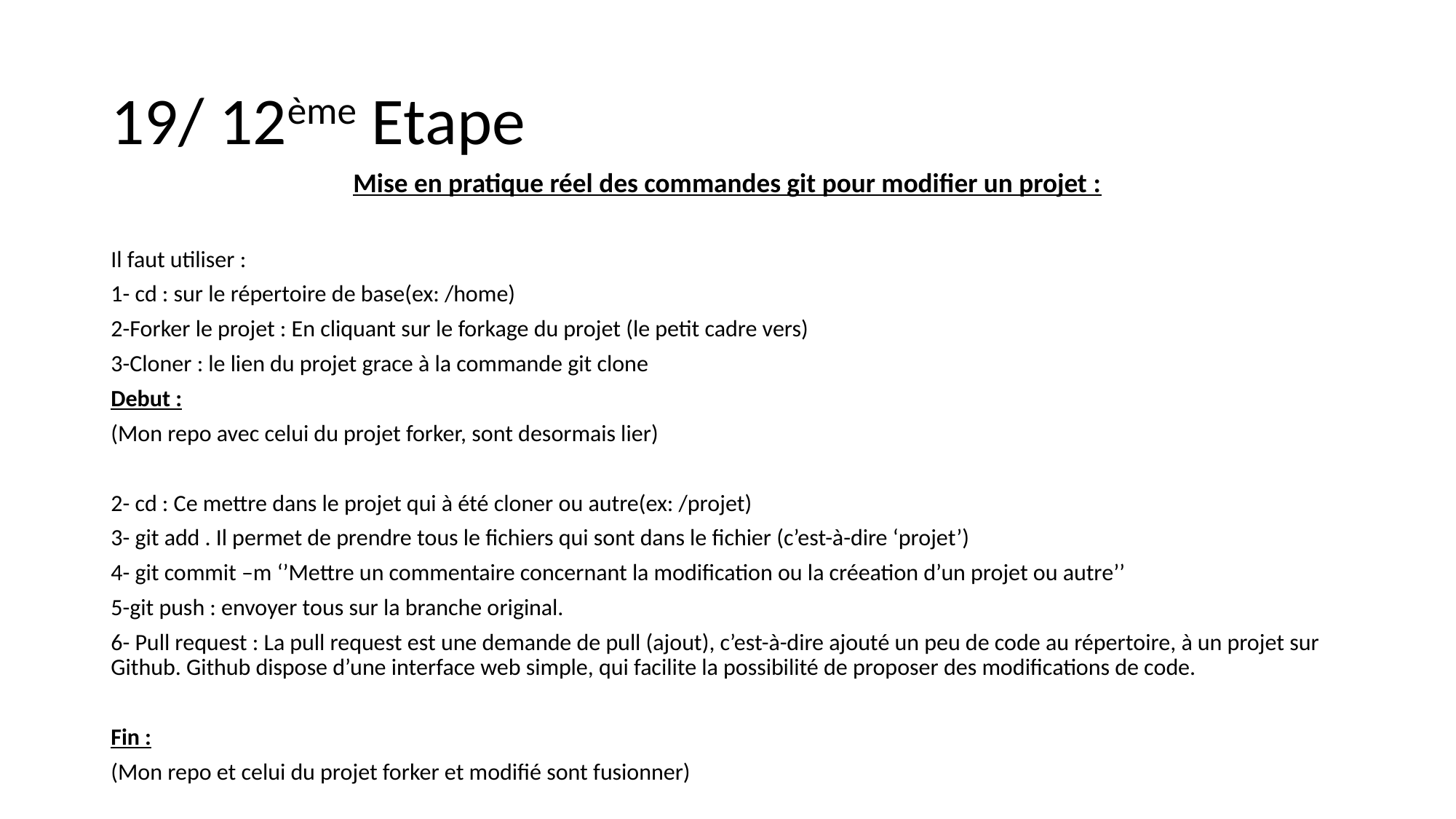

# 19/ 12ème Etape
Mise en pratique réel des commandes git pour modifier un projet :

Il faut utiliser :
1- cd : sur le répertoire de base(ex: /home)
2-Forker le projet : En cliquant sur le forkage du projet (le petit cadre vers)
3-Cloner : le lien du projet grace à la commande git clone
Debut :
(Mon repo avec celui du projet forker, sont desormais lier)

2- cd : Ce mettre dans le projet qui à été cloner ou autre(ex: /projet)
3- git add . Il permet de prendre tous le fichiers qui sont dans le fichier (c’est-à-dire ‘projet’)
4- git commit –m ‘’Mettre un commentaire concernant la modification ou la créeation d’un projet ou autre’’
5-git push : envoyer tous sur la branche original.
6- Pull request : La pull request est une demande de pull (ajout), c’est-à-dire ajouté un peu de code au répertoire, à un projet sur Github. Github dispose d’une interface web simple, qui facilite la possibilité de proposer des modifications de code.

Fin :
(Mon repo et celui du projet forker et modifié sont fusionner)